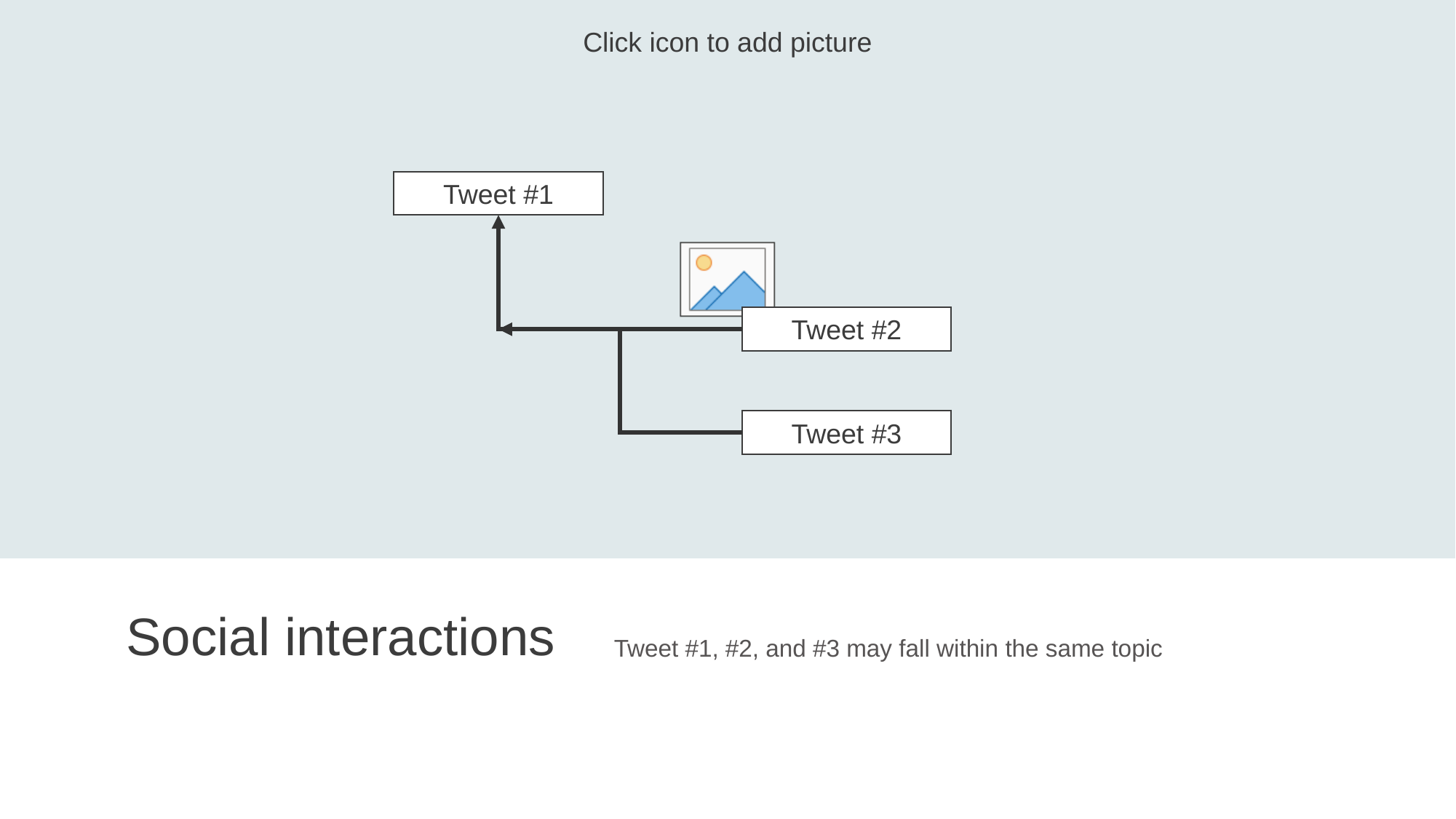

Tweet #1
Tweet #2
Tweet #3
Tweet #1, #2, and #3 may fall within the same topic
# Social interactions